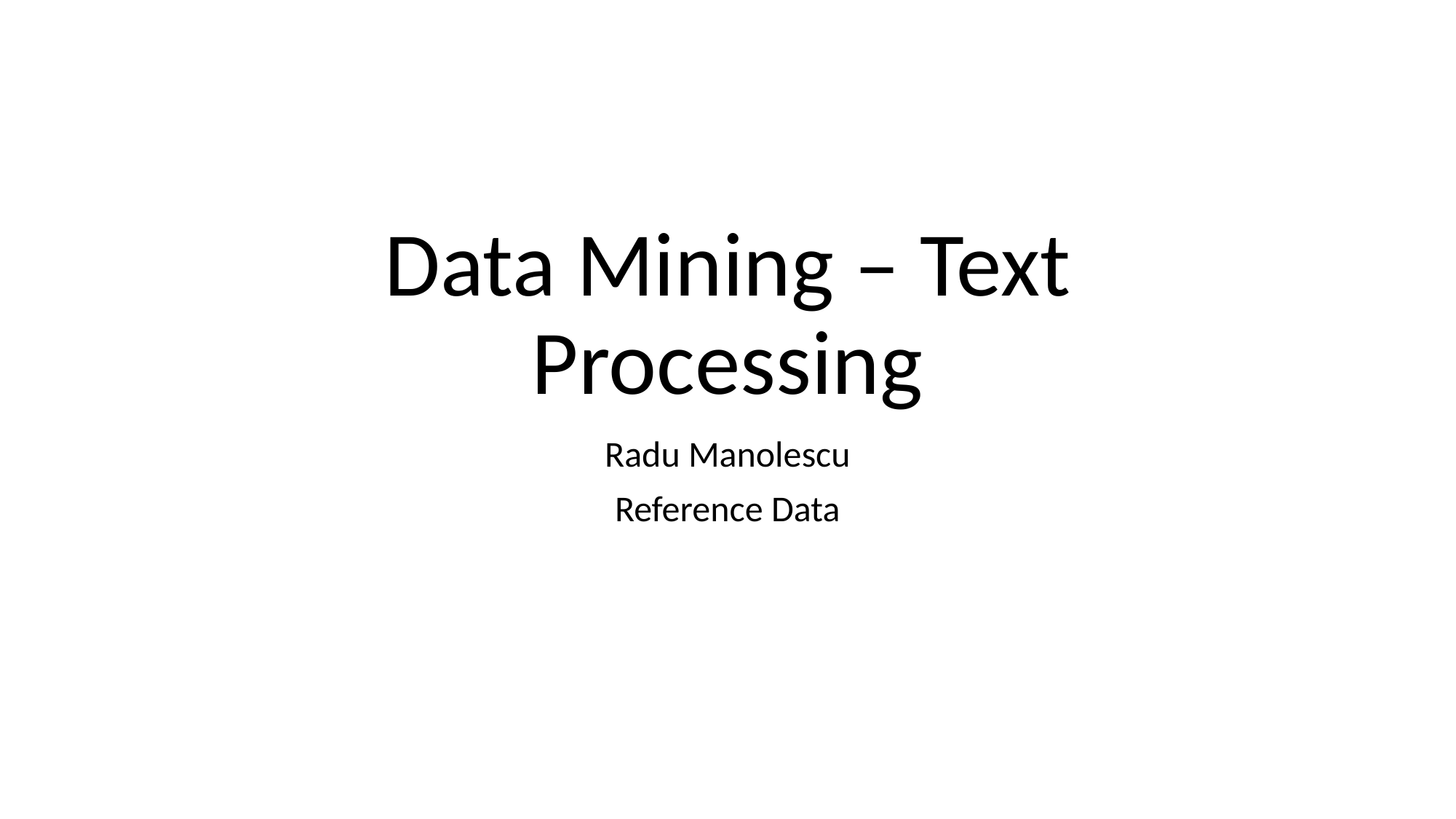

# Data Mining – Text Processing
Radu Manolescu
Reference Data